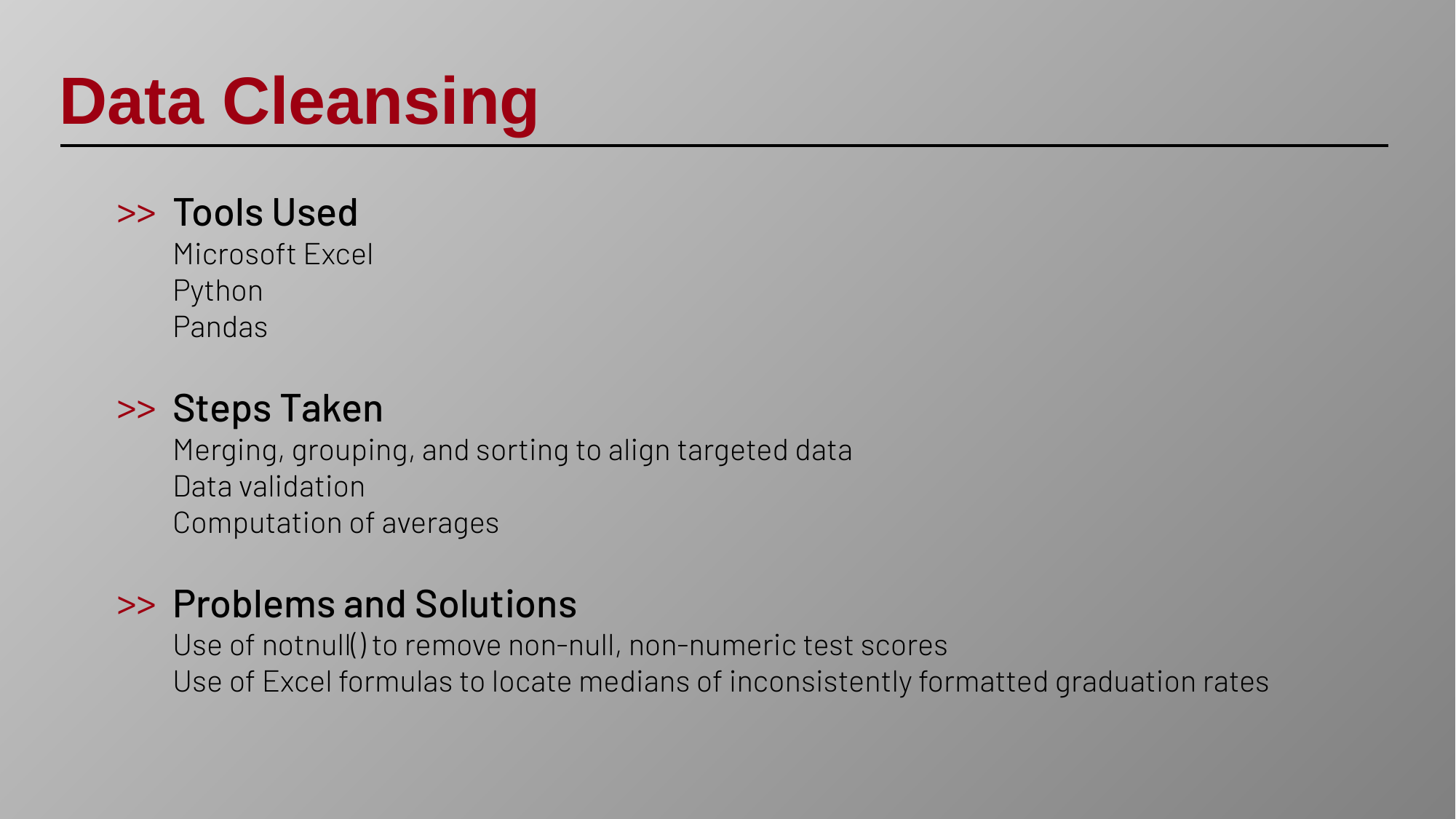

Data Cleansing
>>
Tools Used
Microsoft Excel
Python
Pandas
>>
Steps Taken
Merging, grouping, and sorting to align targeted data
Data validation
Computation of averages
>>
Problems and Solutions
Use of notnull() to remove non-null, non-numeric test scores
Use of Excel formulas to locate medians of inconsistently formatted graduation rates